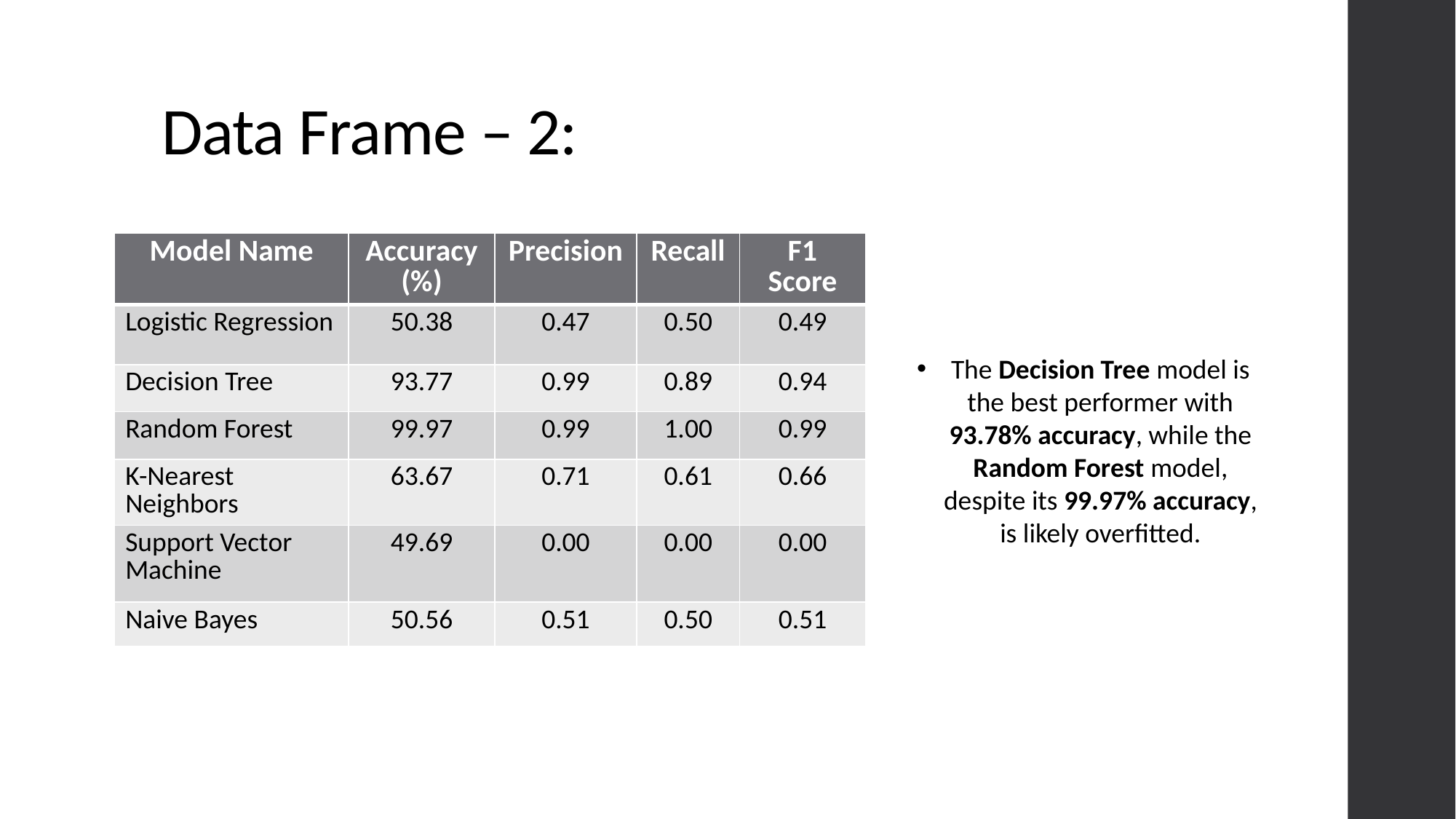

# Data Frame – 2:
| Model Name | Accuracy (%) | Precision | Recall | F1 Score |
| --- | --- | --- | --- | --- |
| Logistic Regression | 50.38 | 0.47 | 0.50 | 0.49 |
| Decision Tree | 93.77 | 0.99 | 0.89 | 0.94 |
| Random Forest | 99.97 | 0.99 | 1.00 | 0.99 |
| K-Nearest Neighbors | 63.67 | 0.71 | 0.61 | 0.66 |
| Support Vector Machine | 49.69 | 0.00 | 0.00 | 0.00 |
| Naive Bayes | 50.56 | 0.51 | 0.50 | 0.51 |
The Decision Tree model is the best performer with 93.78% accuracy, while the Random Forest model, despite its 99.97% accuracy, is likely overfitted.